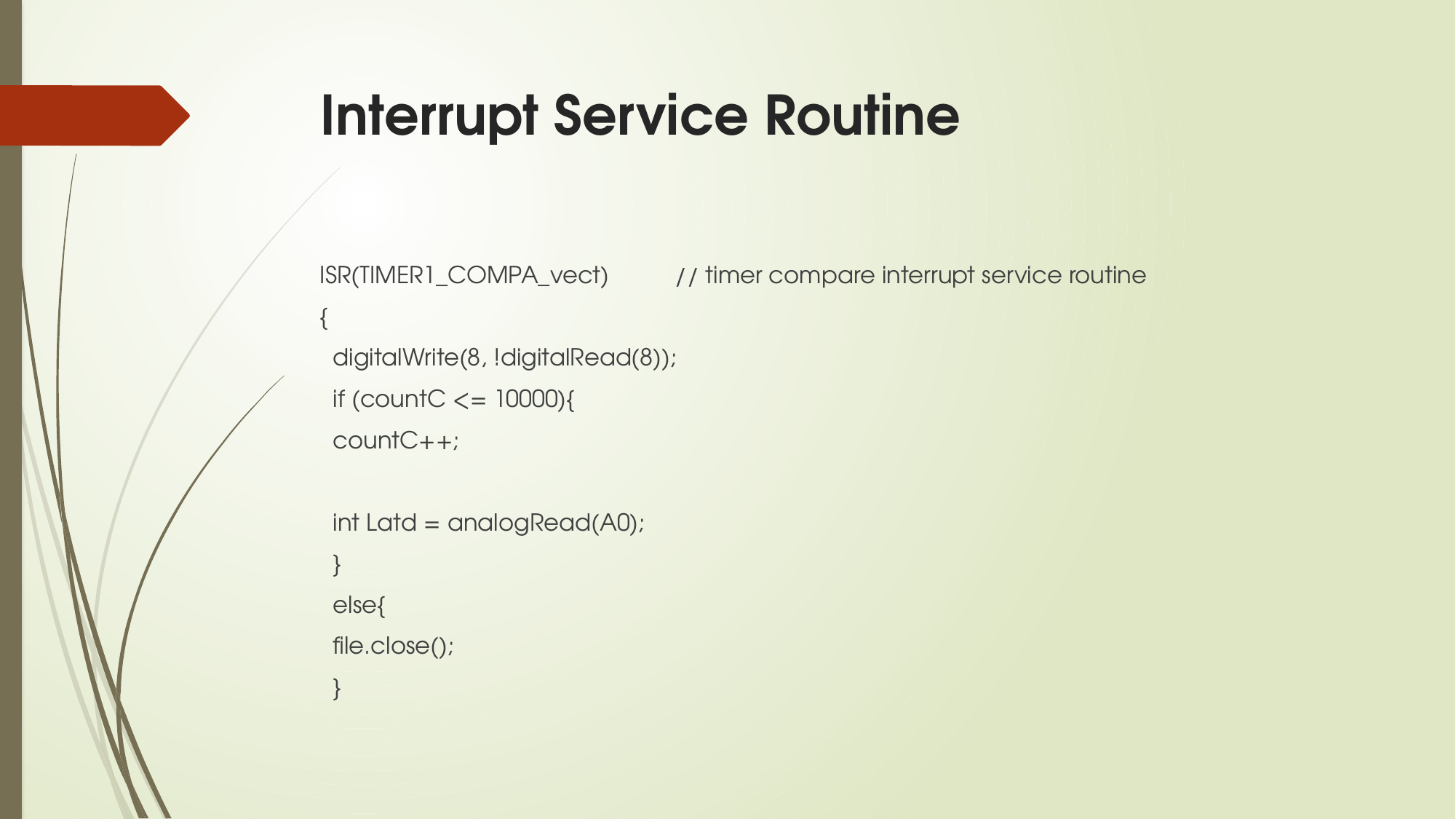

# Interrupt Service Routine
ISR(TIMER1_COMPA_vect)          // timer compare interrupt service routine
{
  digitalWrite(8, !digitalRead(8));
  if (countC <= 10000){
  countC++;

  int Latd = analogRead(A0);
  }
  else{
  file.close();
  }